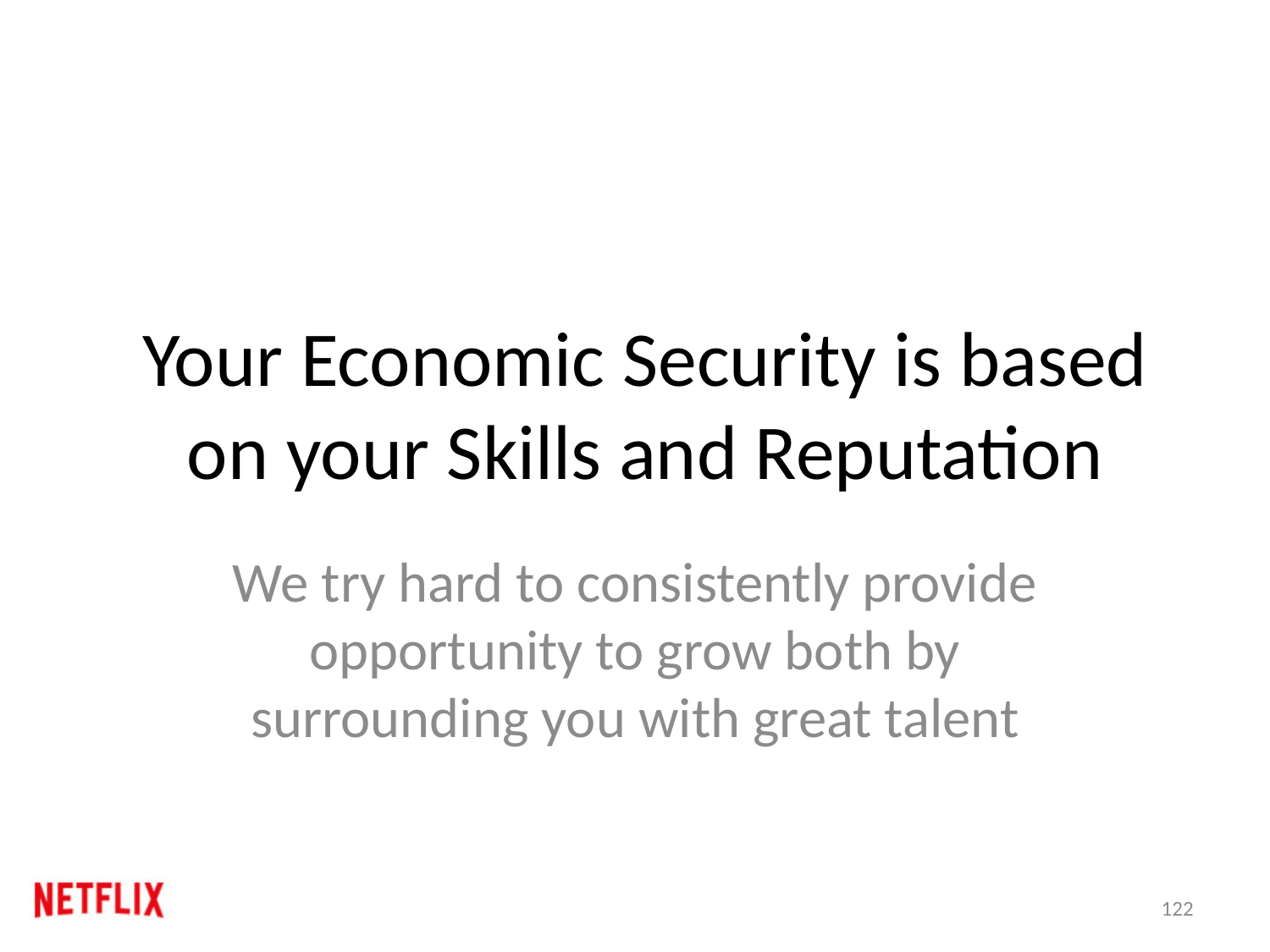

# Your Economic Security is based on your Skills and Reputation
We try hard to consistently provide opportunity to grow both by surrounding you with great talent
122